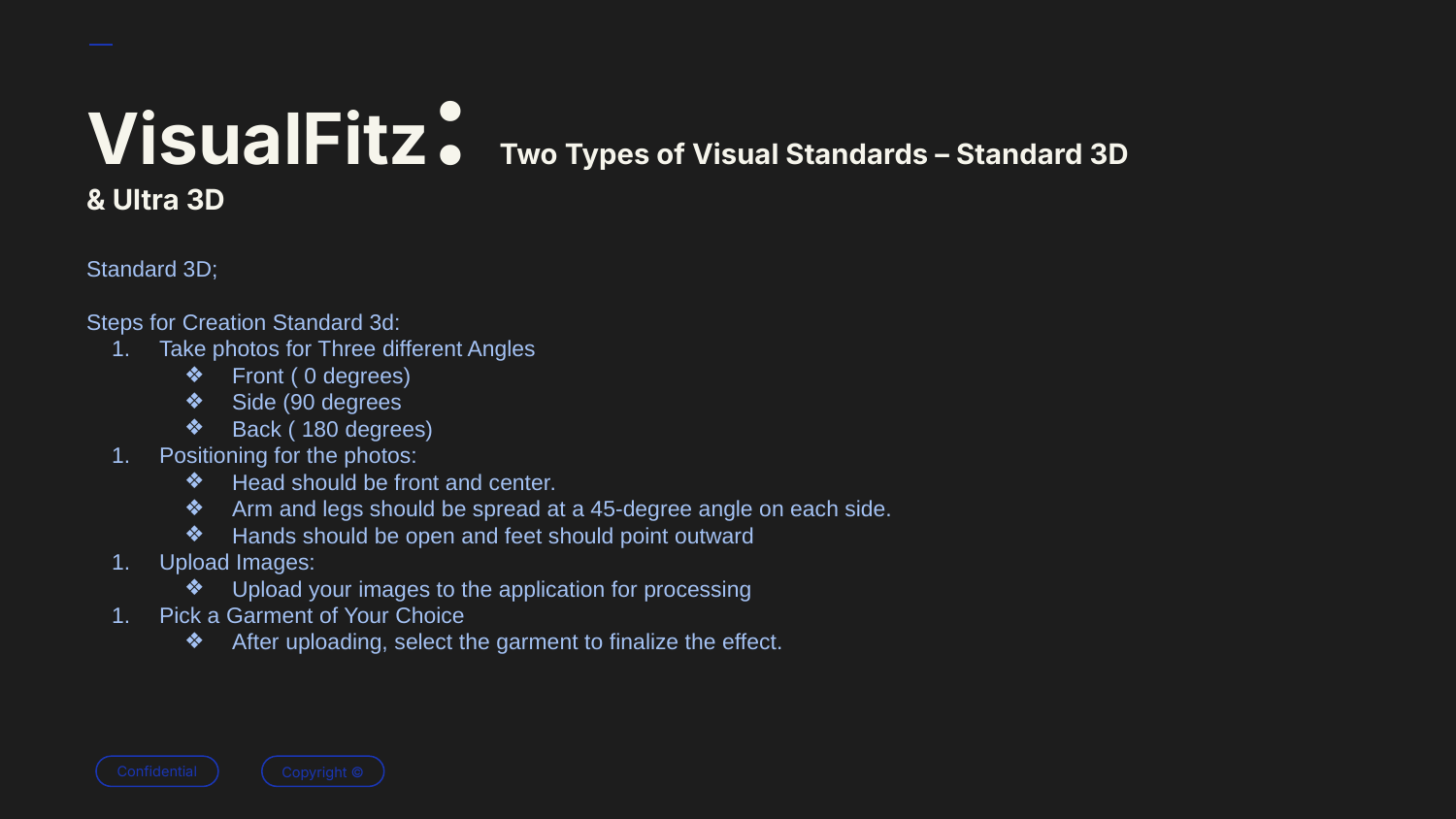

# VisualFitz: Two Types of Visual Standards – Standard 3D & Ultra 3D

Standard 3D;

Steps for Creation Standard 3d:
Take photos for Three different Angles
Front ( 0 degrees)
Side (90 degrees
Back ( 180 degrees)
Positioning for the photos:
Head should be front and center.
Arm and legs should be spread at a 45-degree angle on each side.
Hands should be open and feet should point outward
Upload Images:
Upload your images to the application for processing
Pick a Garment of Your Choice
After uploading, select the garment to finalize the effect.